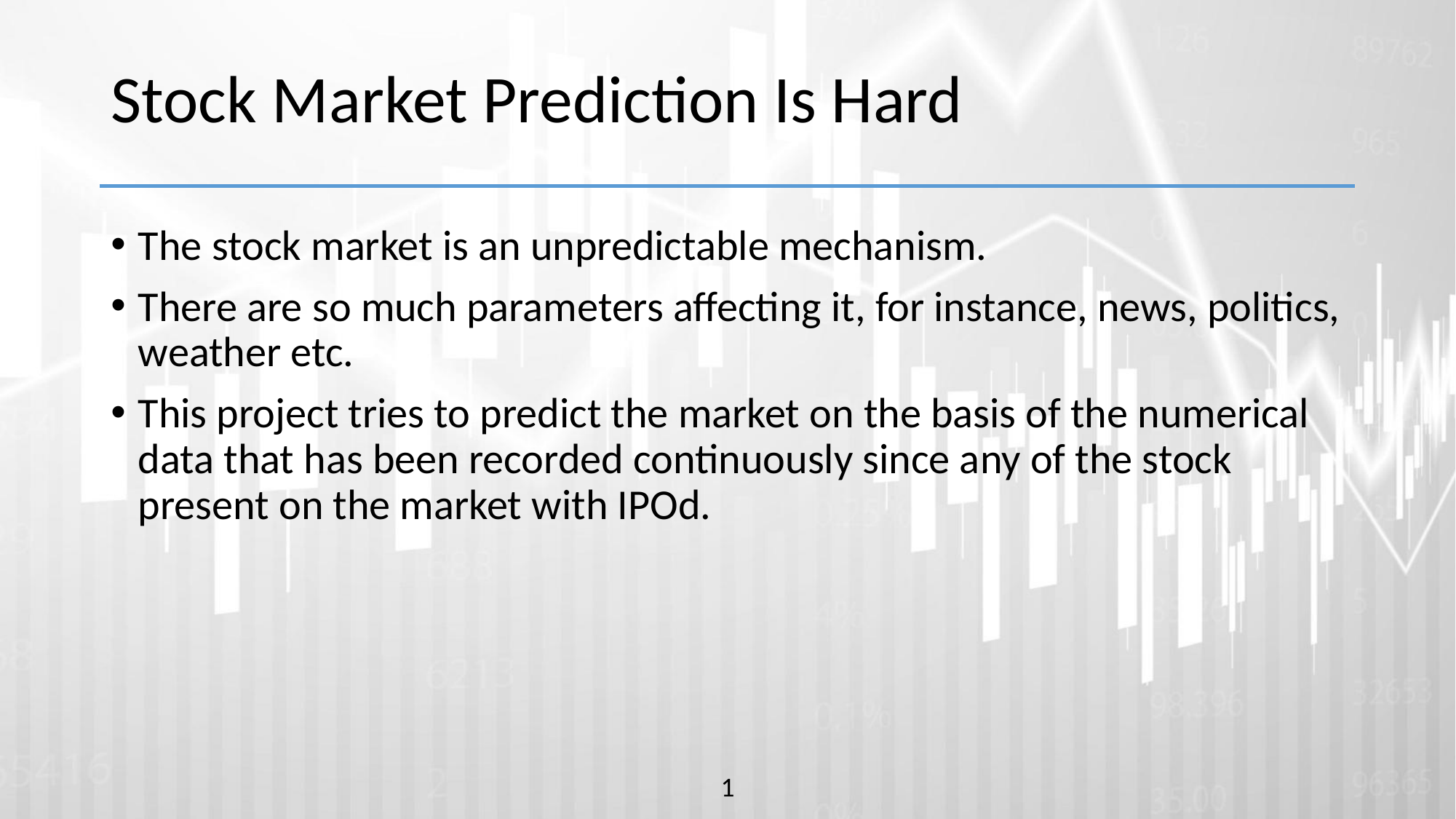

# Stock Market Prediction Is Hard
The stock market is an unpredictable mechanism.
There are so much parameters affecting it, for instance, news, politics, weather etc.
This project tries to predict the market on the basis of the numerical data that has been recorded continuously since any of the stock present on the market with IPOd.

1